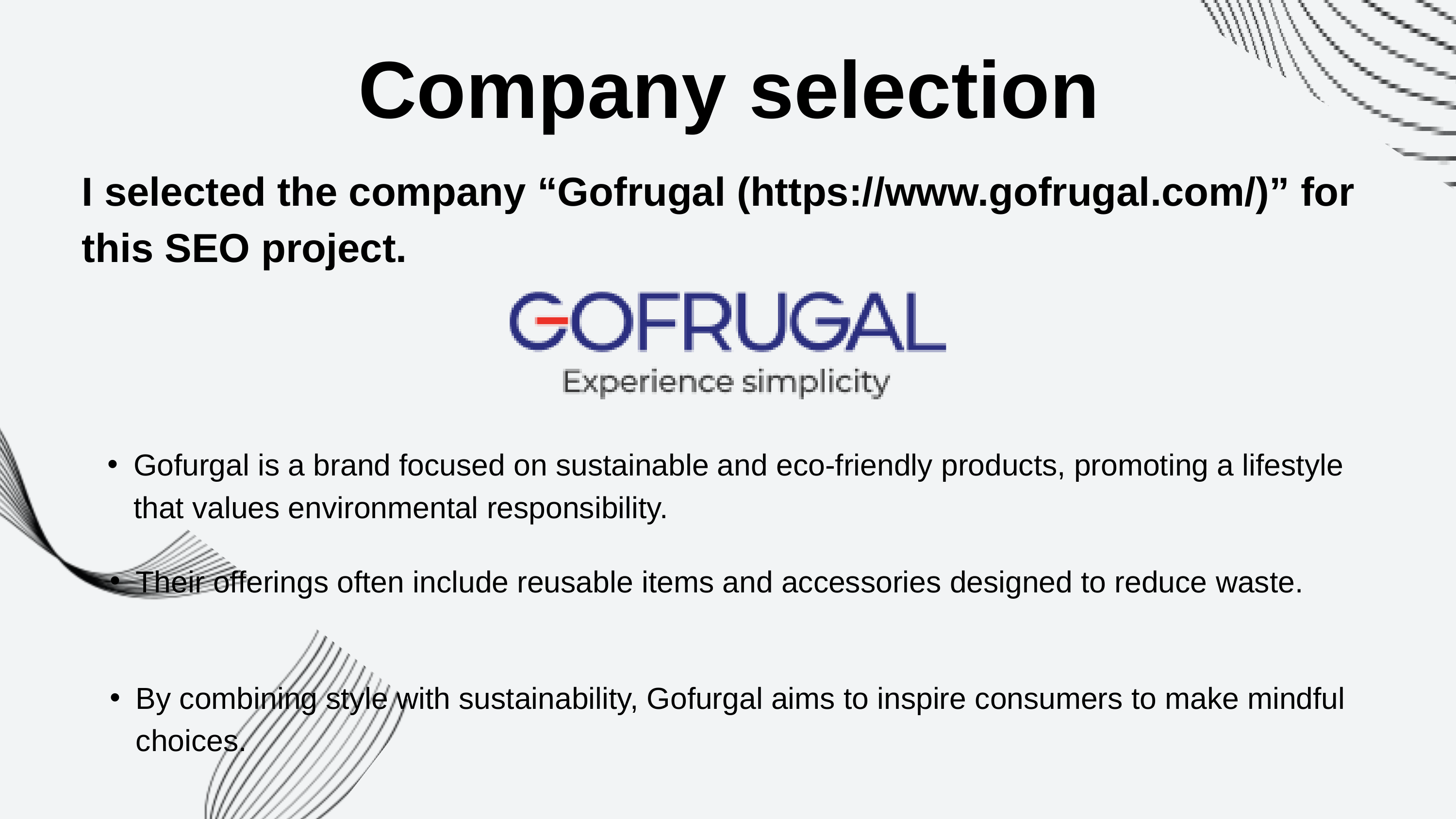

Company selection
I selected the company “Gofrugal (https://www.gofrugal.com/)” for this SEO project.

Gofurgal is a brand focused on sustainable and eco-friendly products, promoting a lifestyle that values environmental responsibility.

Their offerings often include reusable items and accessories designed to reduce waste.
By combining style with sustainability, Gofurgal aims to inspire consumers to make mindful choices.